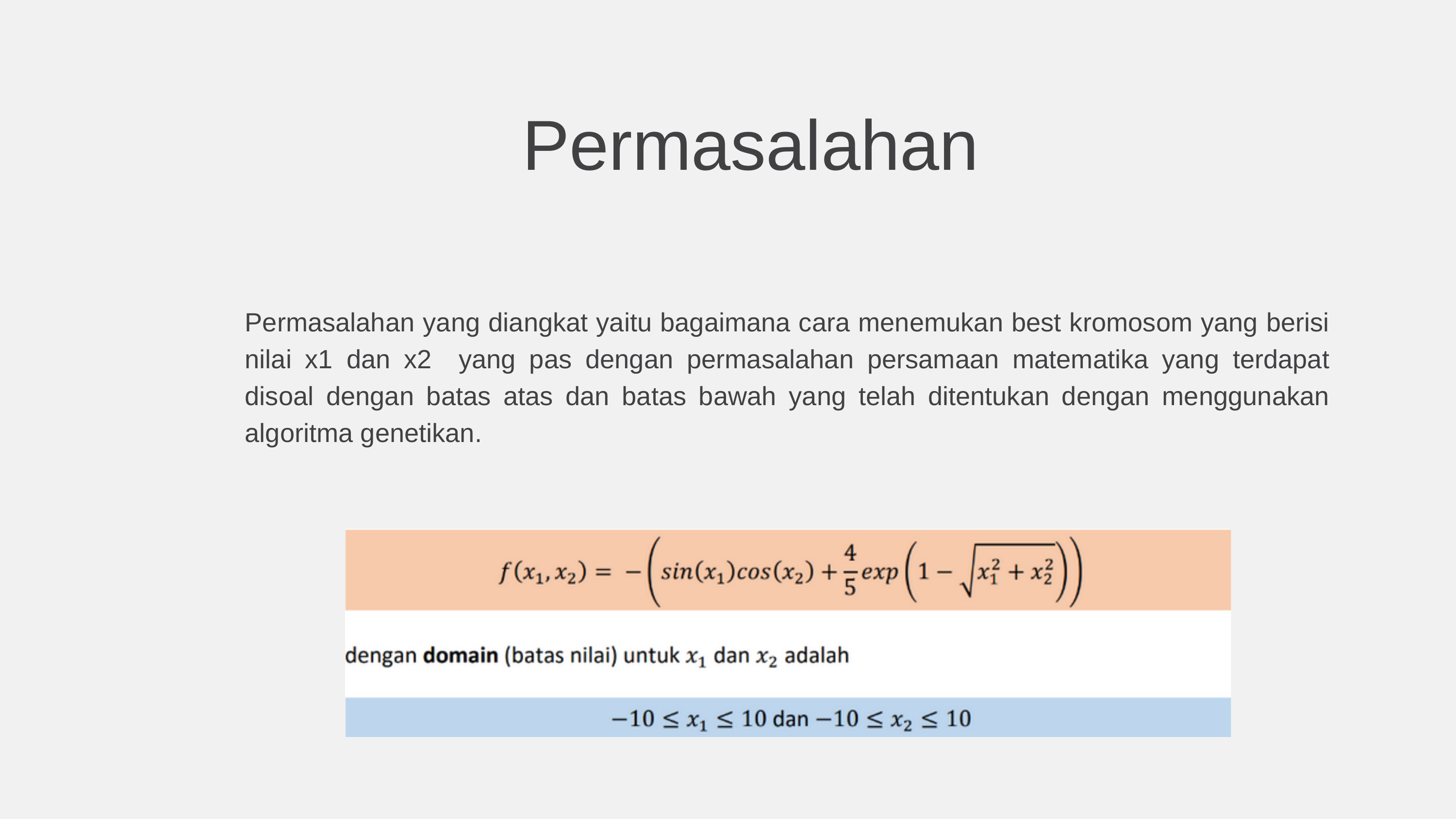

Permasalahan
Permasalahan yang diangkat yaitu bagaimana cara menemukan best kromosom yang berisi nilai x1 dan x2  yang pas dengan permasalahan persamaan matematika yang terdapat disoal dengan batas atas dan batas bawah yang telah ditentukan dengan menggunakan algoritma genetikan.